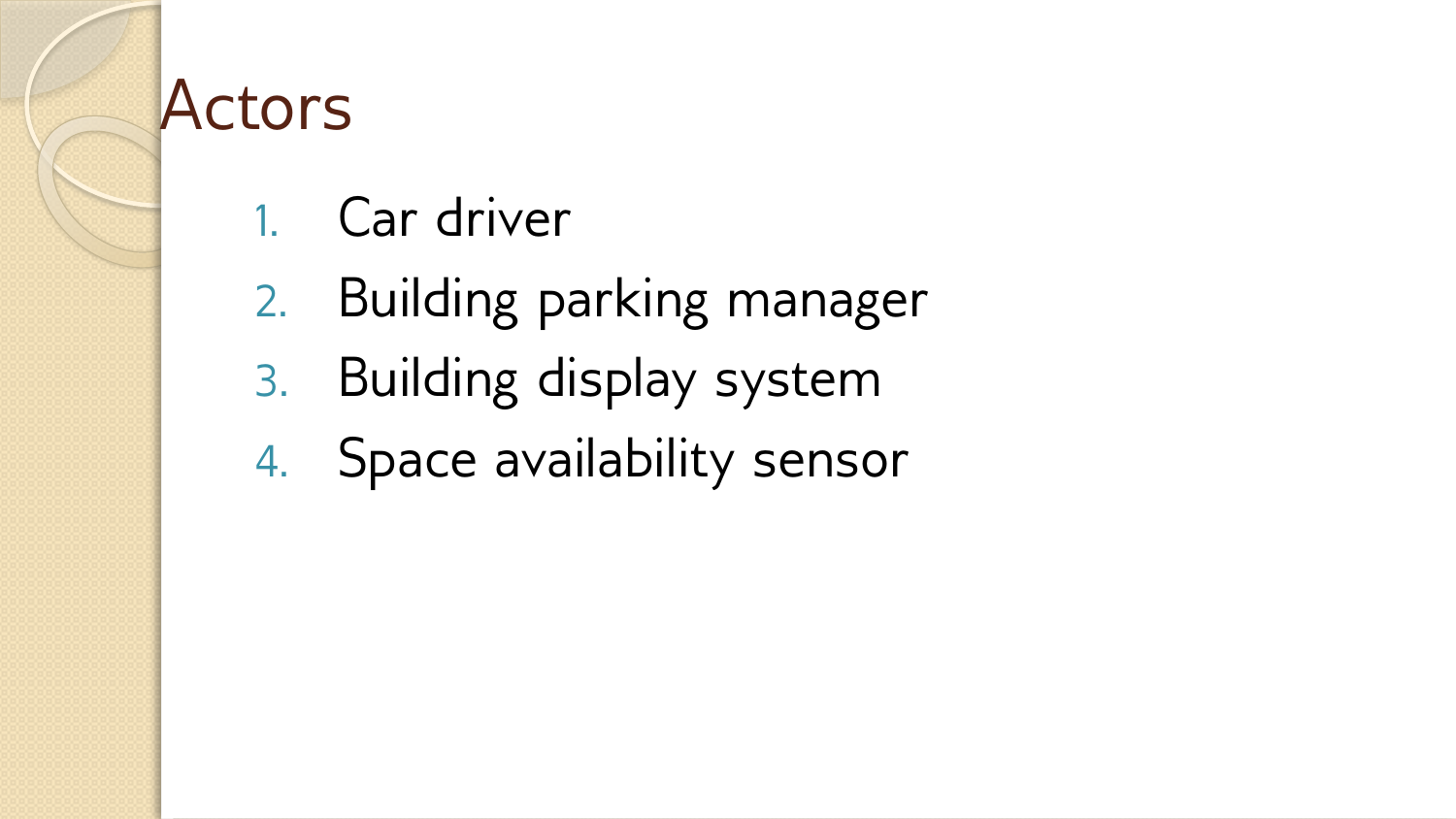

# Actors
Car driver
Building parking manager
Building display system
Space availability sensor